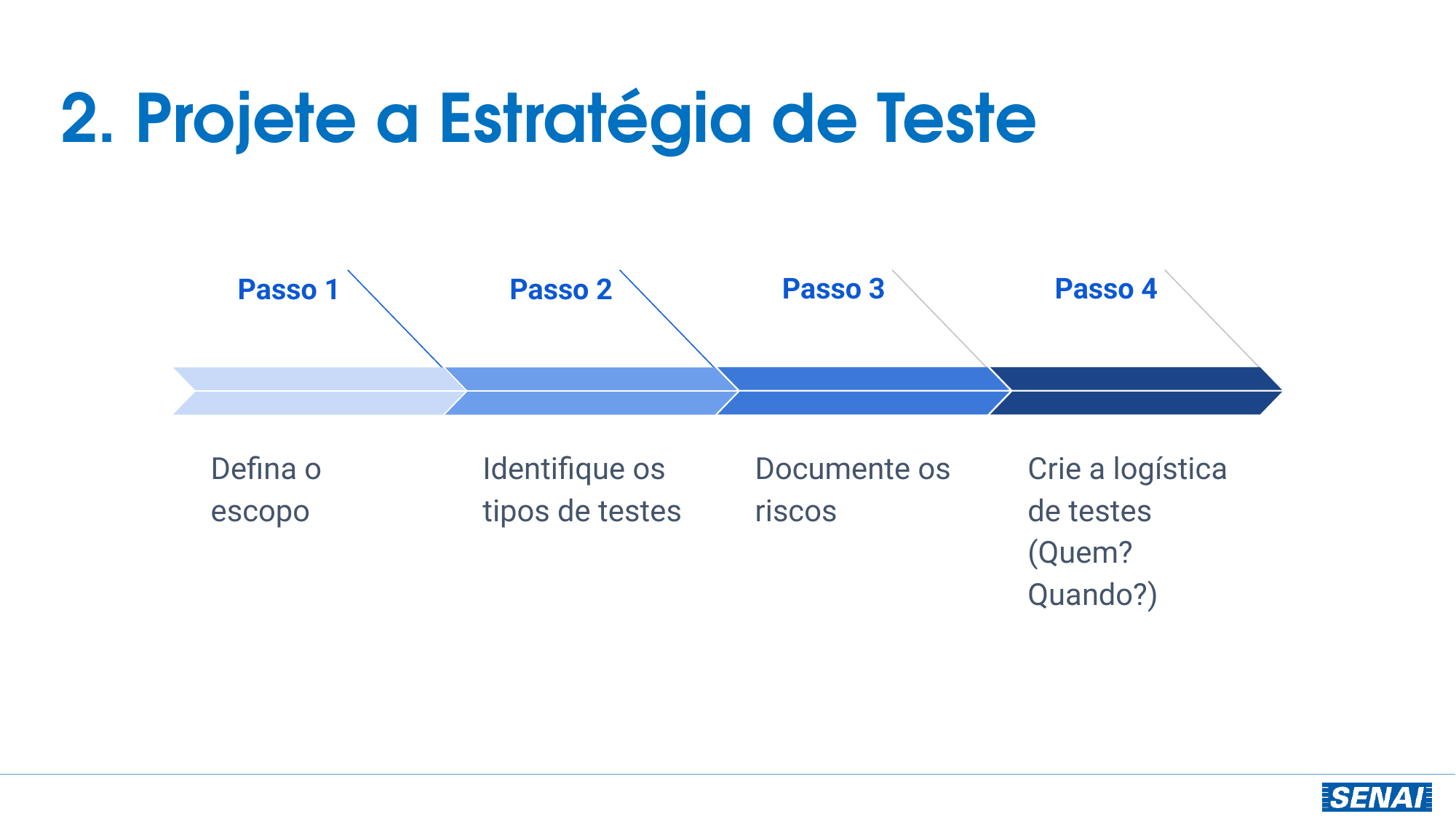

# 2. Projete a Estratégia de Teste
Passo 4
Passo 3
Passo 1
Passo 2

Crie a logística de testes (Quem? Quando?)
Documente os riscos
Defina o escopo
Identifique os tipos de testes